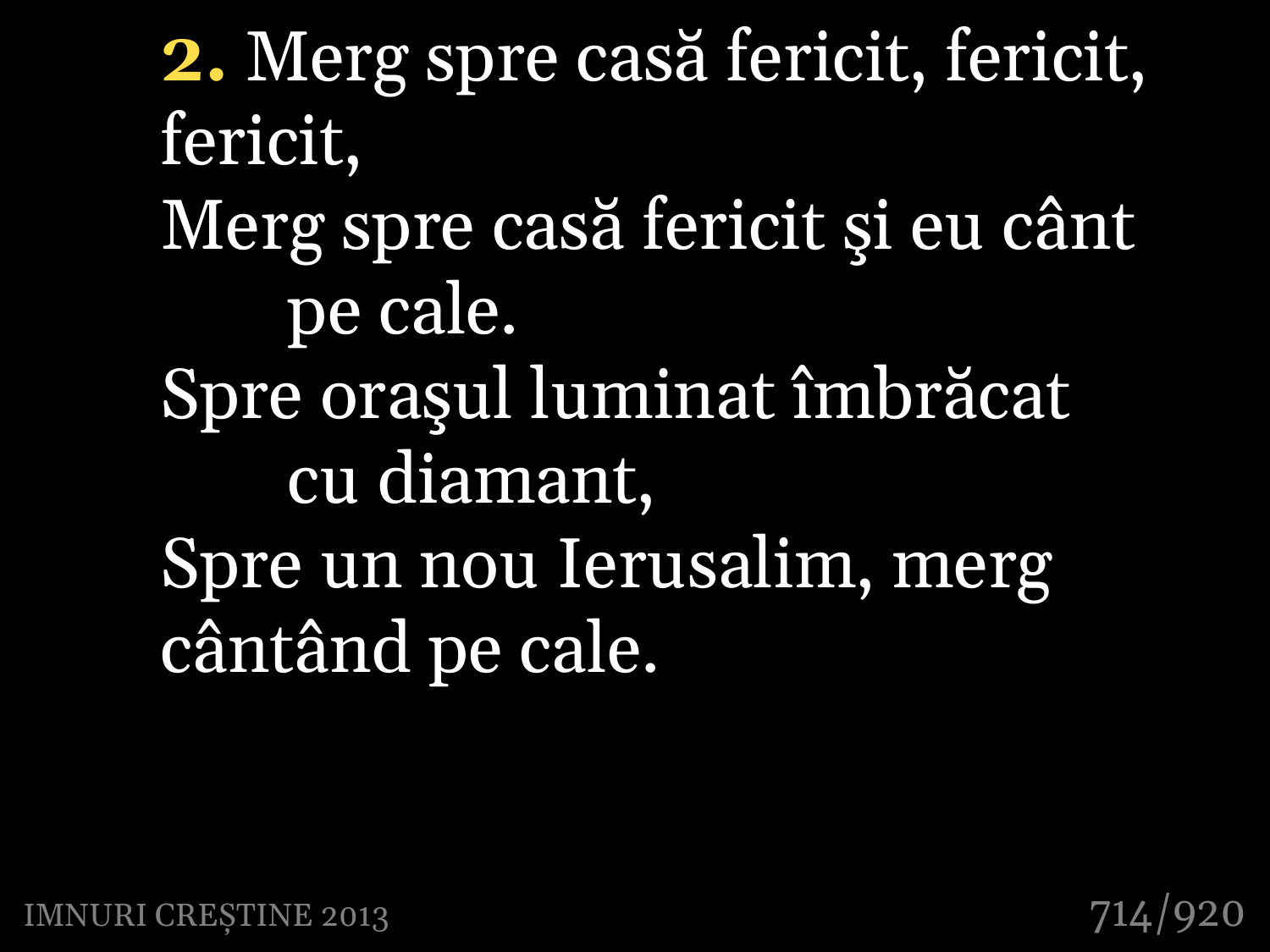

2. Merg spre casă fericit, fericit, 	fericit,
Merg spre casă fericit şi eu cânt
	pe cale.
Spre oraşul luminat îmbrăcat
	cu diamant,
Spre un nou Ierusalim, merg 	cântând pe cale.
714/920
IMNURI CREȘTINE 2013